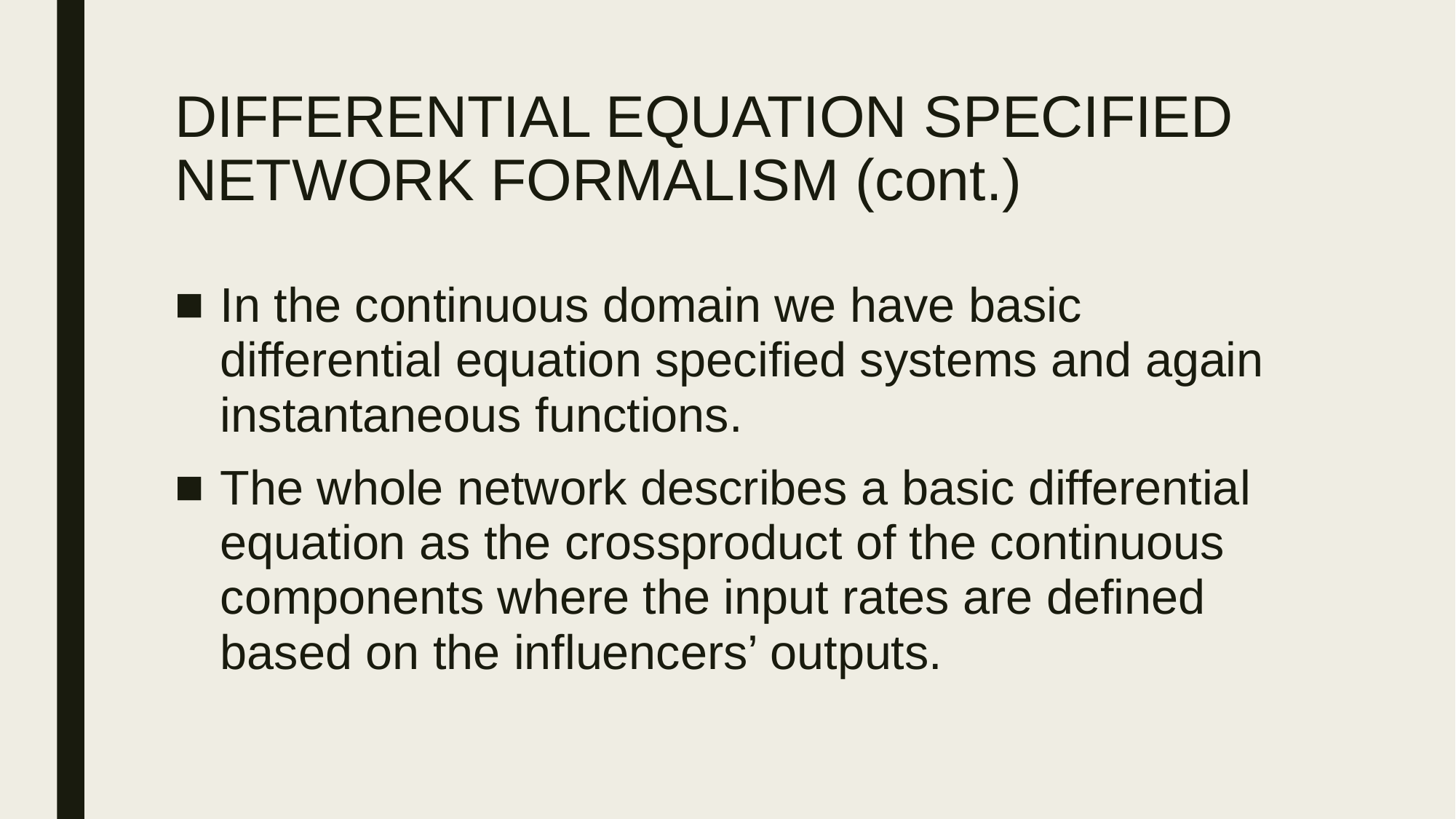

# DIFFERENTIAL EQUATION SPECIFIED NETWORK FORMALISM (cont.)
In the continuous domain we have basic differential equation specified systems and again instantaneous functions.
The whole network describes a basic differential equation as the crossproduct of the continuous components where the input rates are defined based on the influencers’ outputs.